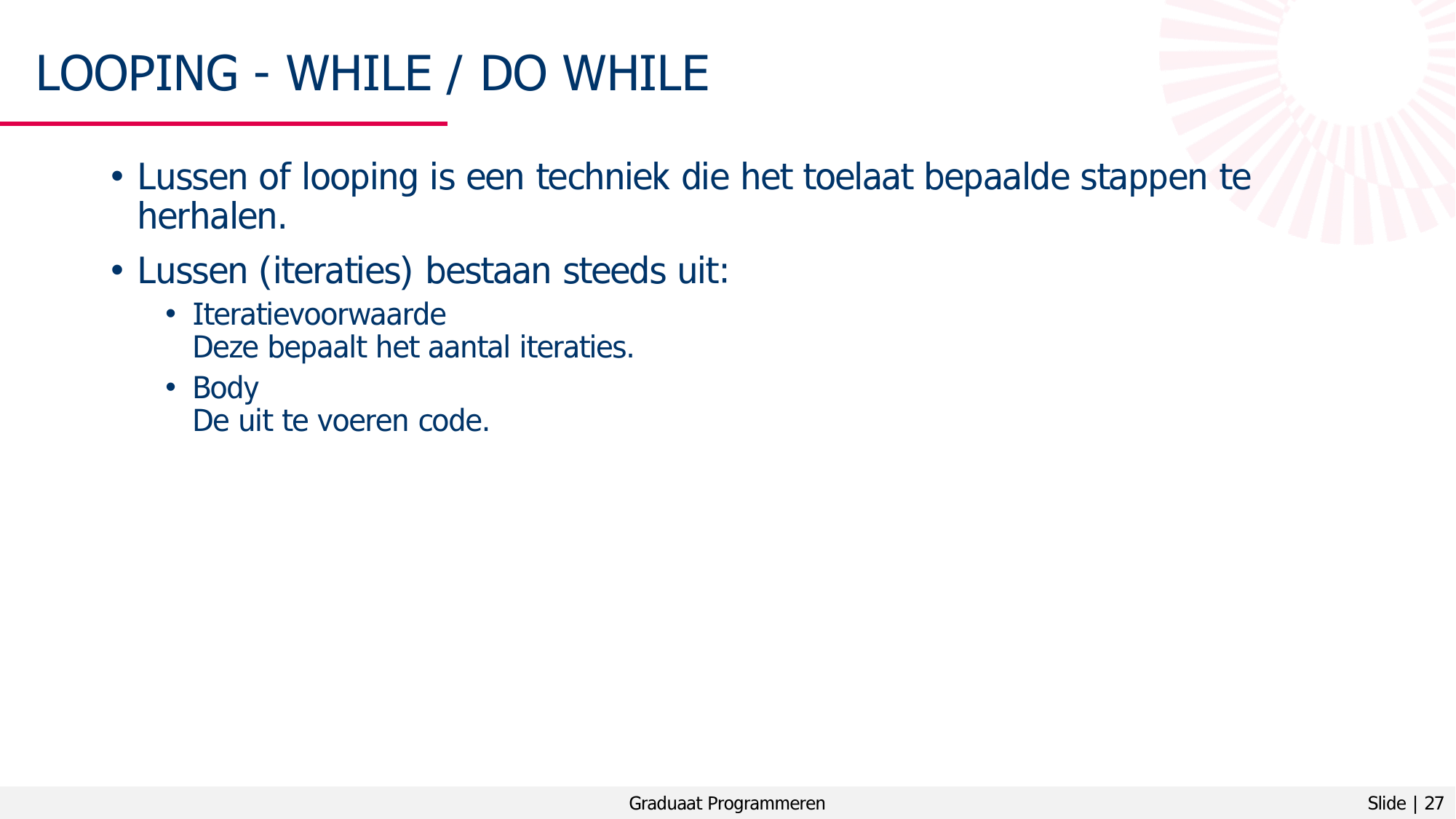

# Looping - while / do while
Lussen of looping is een techniek die het toelaat bepaalde stappen te herhalen.
Lussen (iteraties) bestaan steeds uit:
Iteratievoorwaarde
Deze bepaalt het aantal iteraties.
Body
De uit te voeren code.